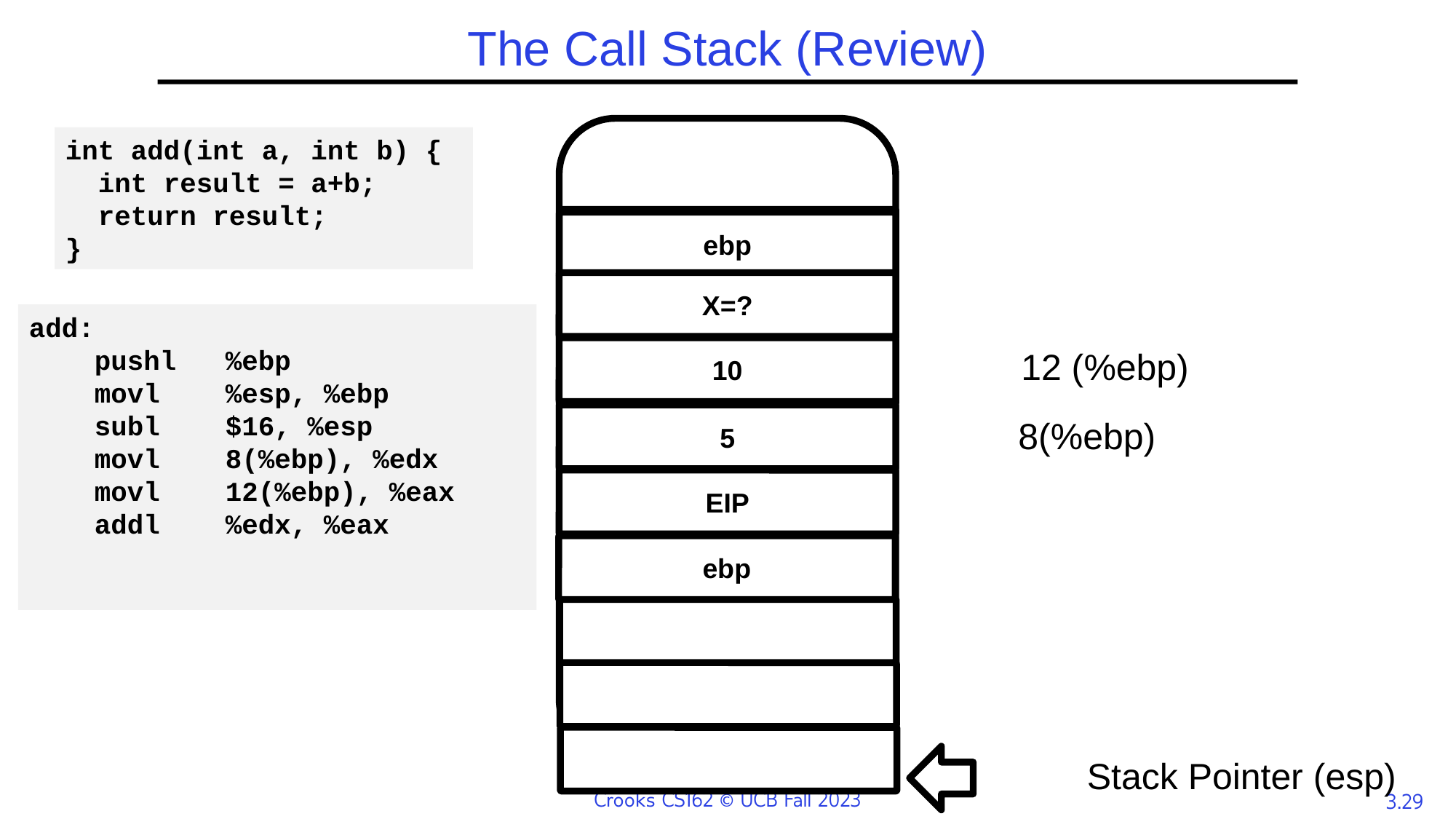

# The Call Stack (Review)

int add(int a, int b) {
  int result = a+b;
  return result;
}

ebp
X=?

add:
    pushl   %ebp
    movl    %esp, %ebp
    subl    $16, %esp
    movl    8(%ebp), %edx
    movl    12(%ebp), %eax
    addl    %edx, %eax

10

12 (%ebp)
5
8(%ebp)
EIP
ebp

Stack Pointer (esp)